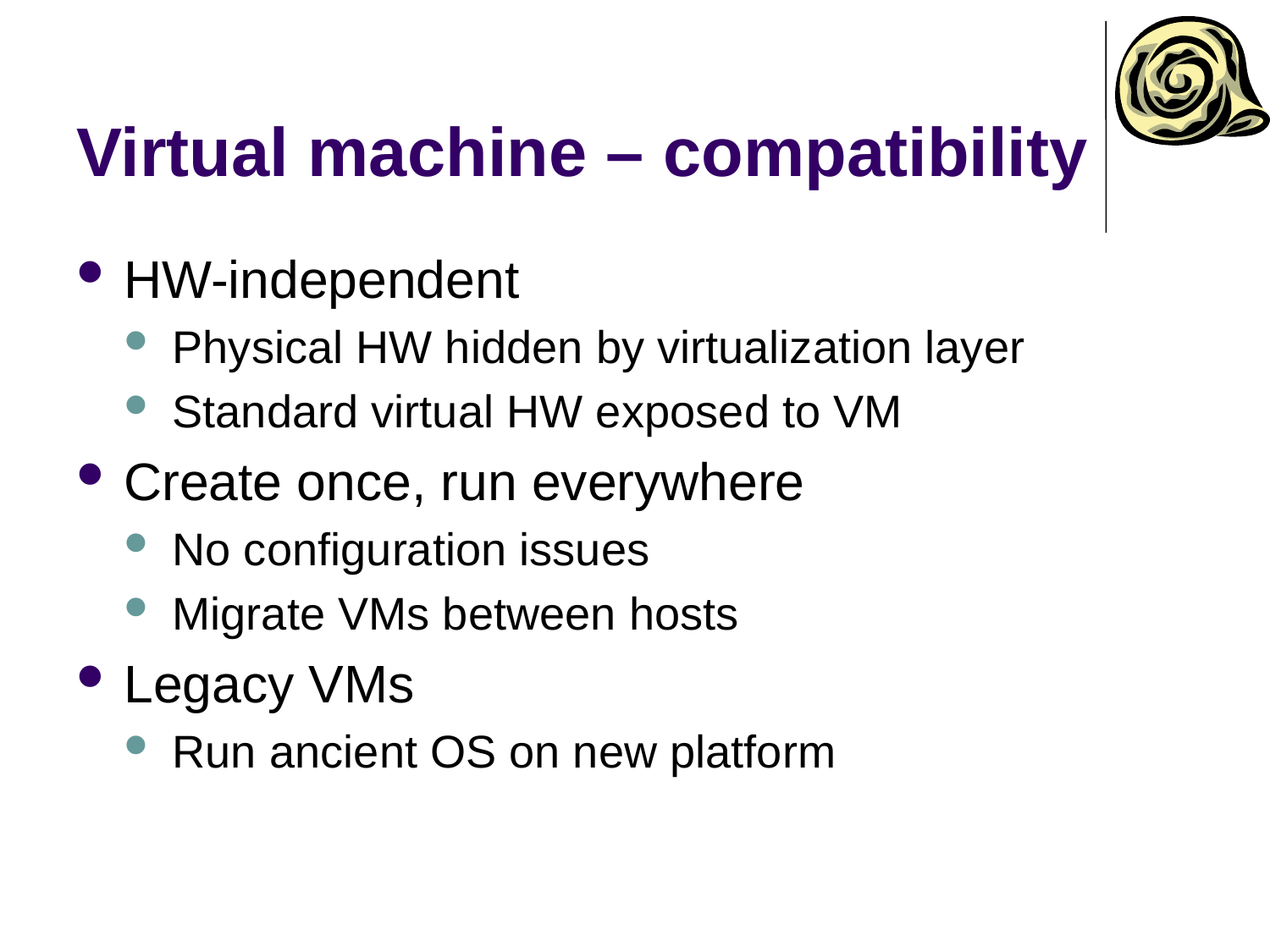

# Virtual machine – compatibility
HW-independent
Physical HW hidden by virtualization layer
Standard virtual HW exposed to VM
Create once, run everywhere
No configuration issues
Migrate VMs between hosts
Legacy VMs
Run ancient OS on new platform